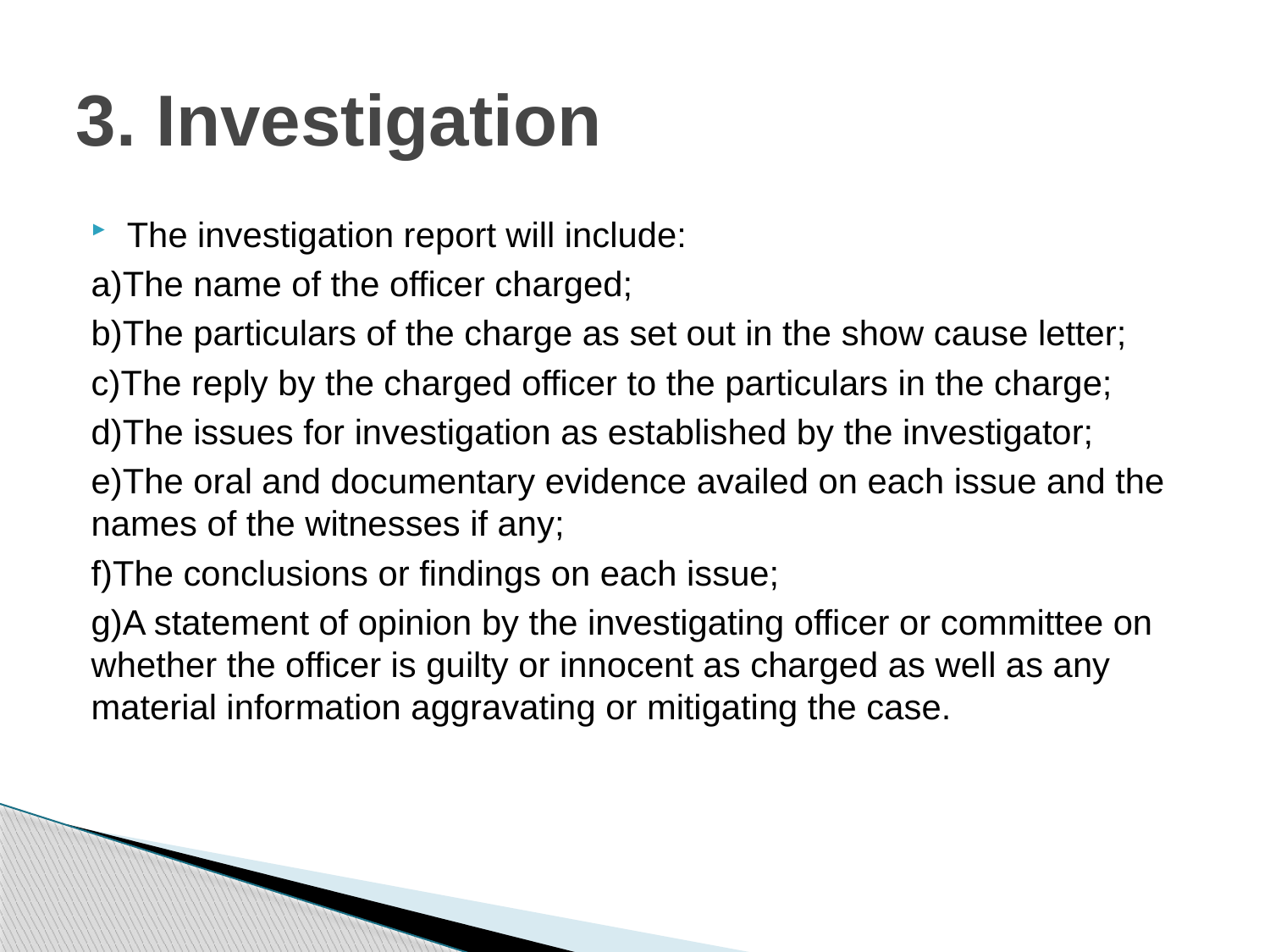

# 3. Investigation
The investigation report will include:
a)The name of the officer charged;
b)The particulars of the charge as set out in the show cause letter;
c)The reply by the charged officer to the particulars in the charge;
d)The issues for investigation as established by the investigator;
e)The oral and documentary evidence availed on each issue and the names of the witnesses if any;
f)The conclusions or findings on each issue;
g)A statement of opinion by the investigating officer or committee on whether the officer is guilty or innocent as charged as well as any material information aggravating or mitigating the case.